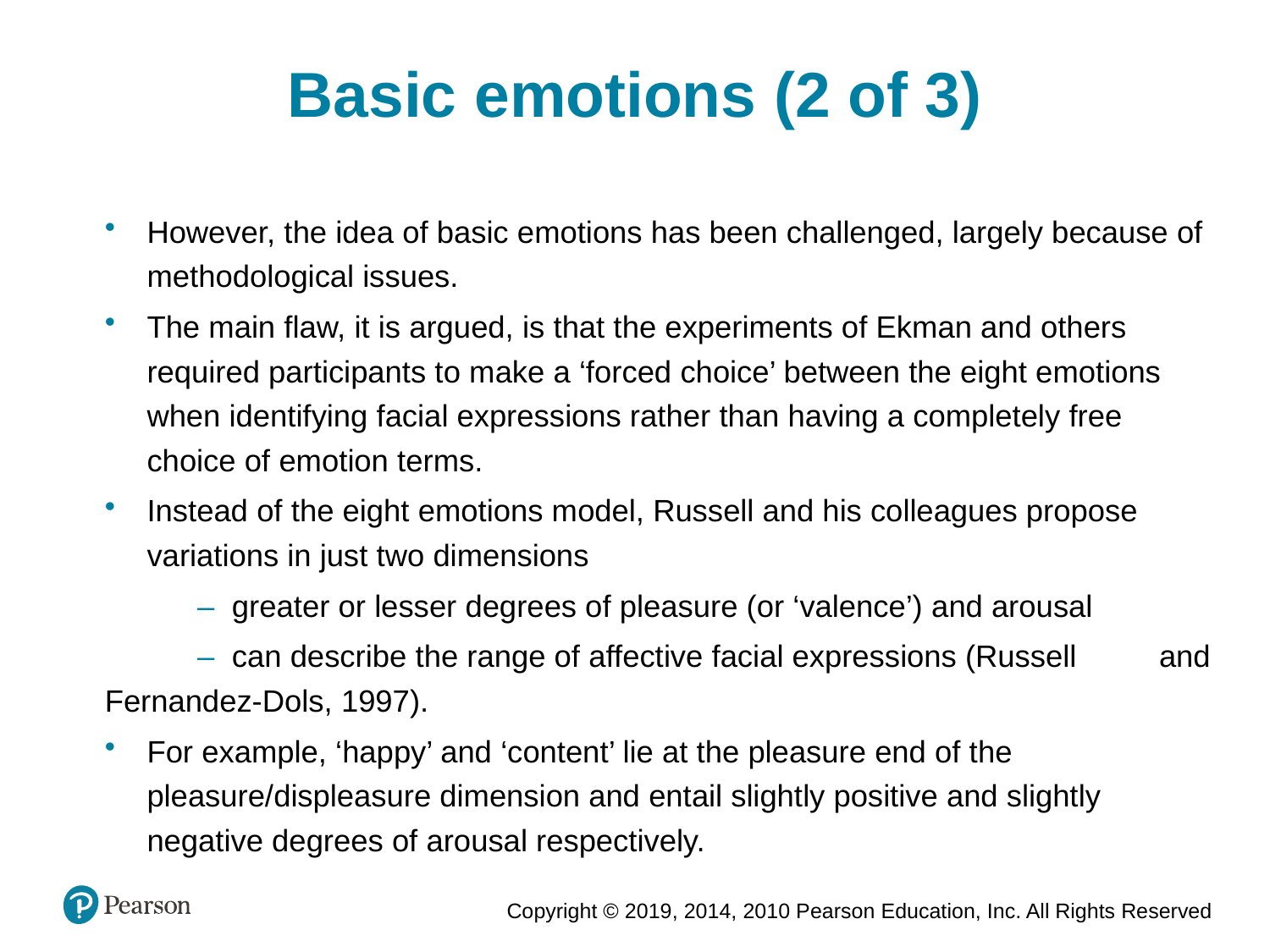

Basic emotions (2 of 3)
However, the idea of basic emotions has been challenged, largely because of methodological issues.
The main flaw, it is argued, is that the experiments of Ekman and others required participants to make a ‘forced choice’ between the eight emotions when identifying facial expressions rather than having a completely free choice of emotion terms.
Instead of the eight emotions model, Russell and his colleagues propose variations in just two dimensions
	–  greater or lesser degrees of pleasure (or ‘valence’) and arousal
	–  can describe the range of affective facial expressions (Russell     	    and Fernandez-Dols, 1997).
For example, ‘happy’ and ‘content’ lie at the pleasure end of the pleasure/displeasure dimension and entail slightly positive and slightly negative degrees of arousal respectively.